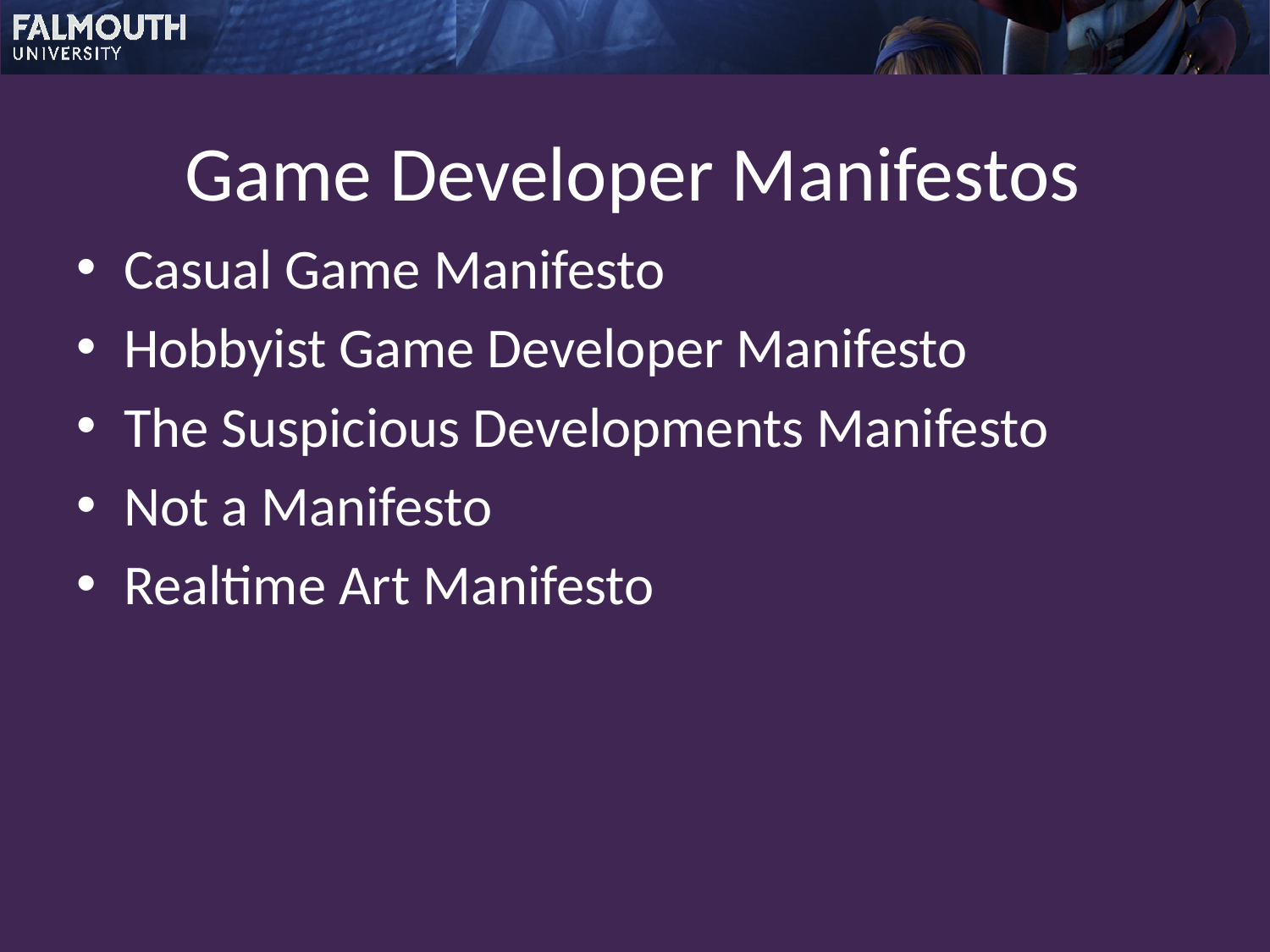

# Game Developer Manifestos
Casual Game Manifesto
Hobbyist Game Developer Manifesto
The Suspicious Developments Manifesto
Not a Manifesto
Realtime Art Manifesto